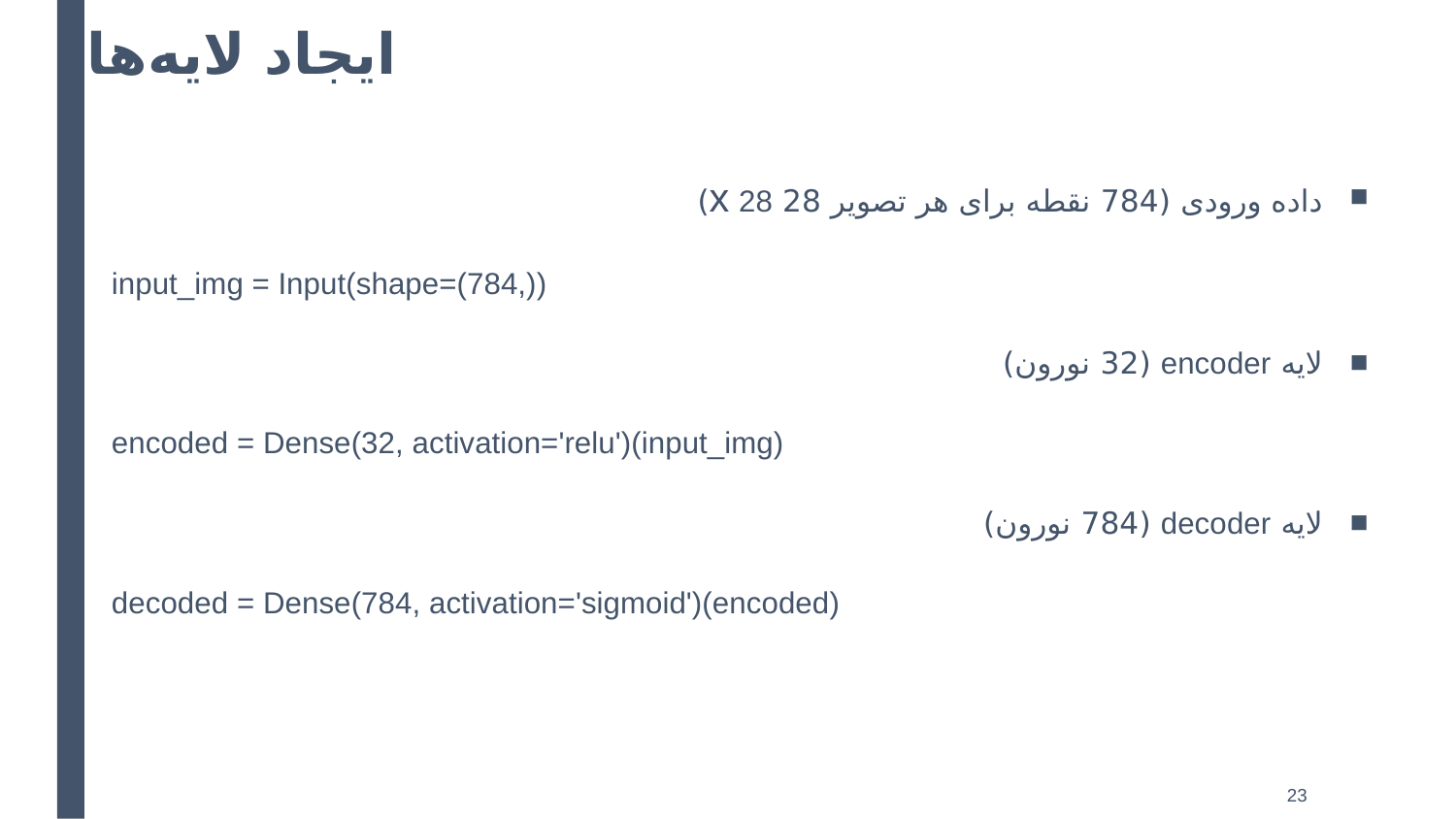

# ایجاد لایه‌ها
داده ورودی (784 نقطه برای هر تصویر 28 x 28)
input_img = Input(shape=(784,))
لایه encoder (32 نورون)
encoded = Dense(32, activation='relu')(input_img)
لایه decoder (784 نورون)
decoded = Dense(784, activation='sigmoid')(encoded)
23